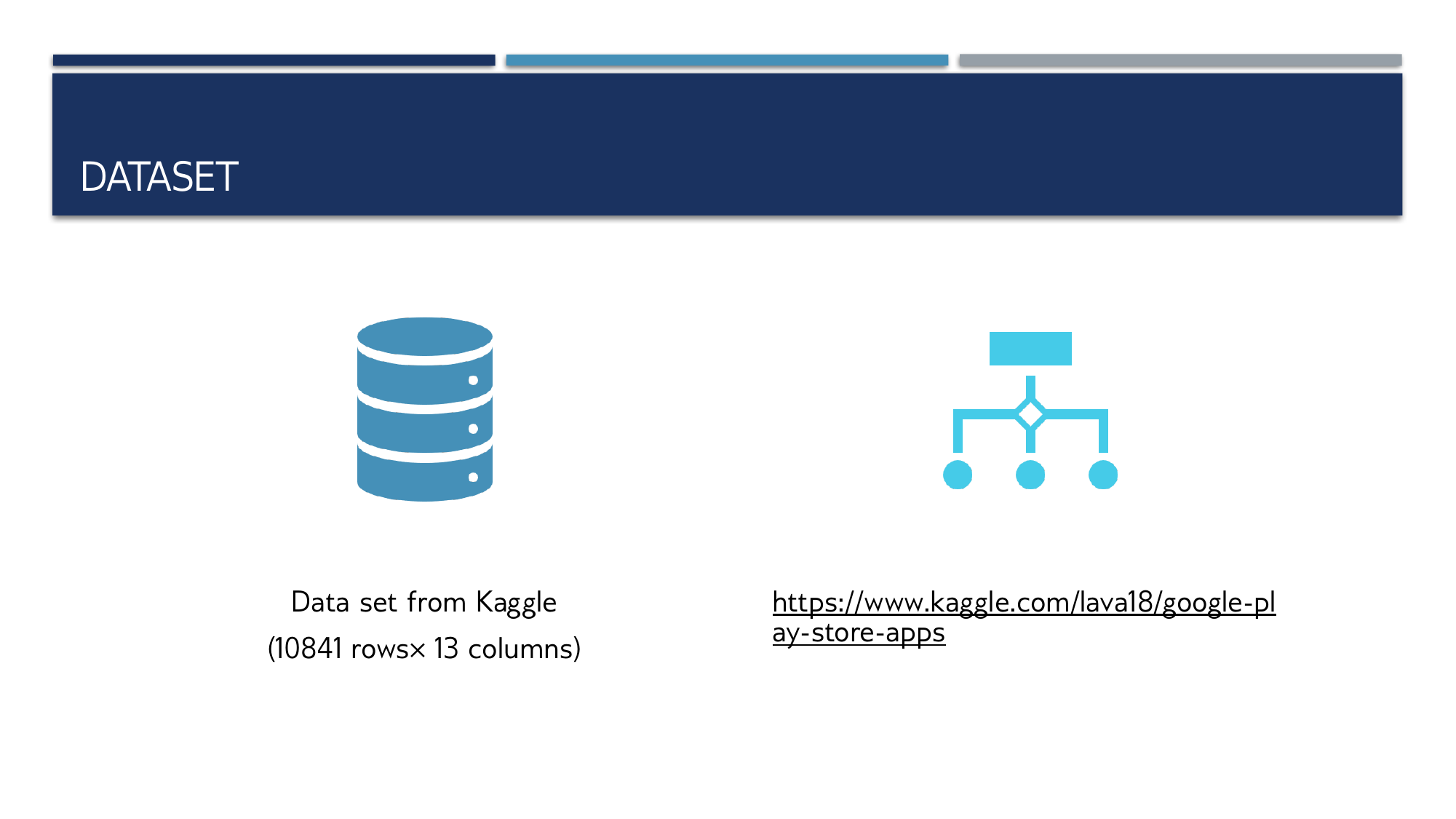

# Dataset
Data set from Kaggle
(10841 rows× 13 columns)
https://www.kaggle.com/lava18/google-play-store-apps